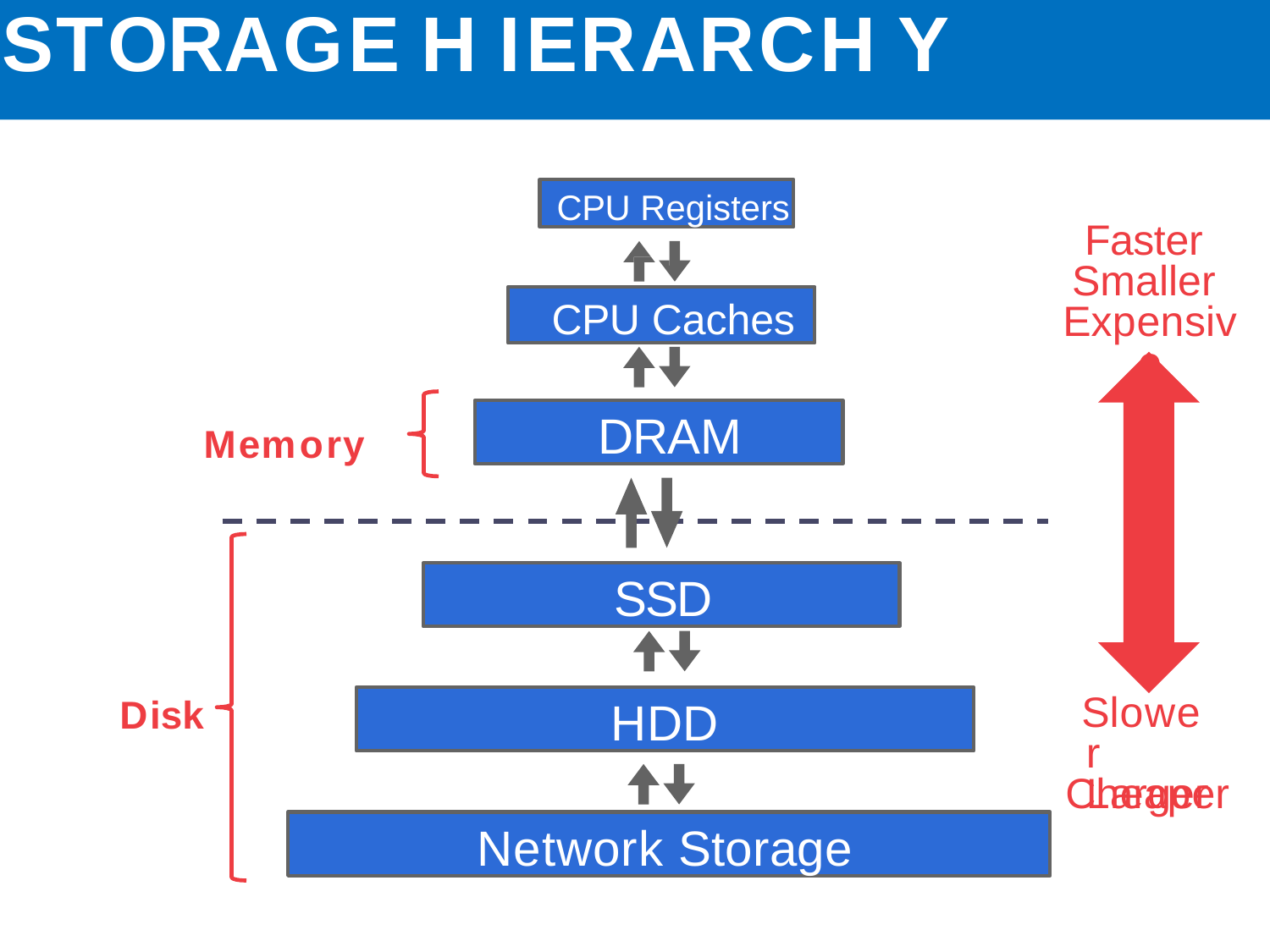

# Storage H ierarch y
CPU Registers
Faster  Smaller  Expensive

CPU Caches

DRAM
Memory

SSD

Slower  Larger
HDD
Disk

Cheaper
Network Storage